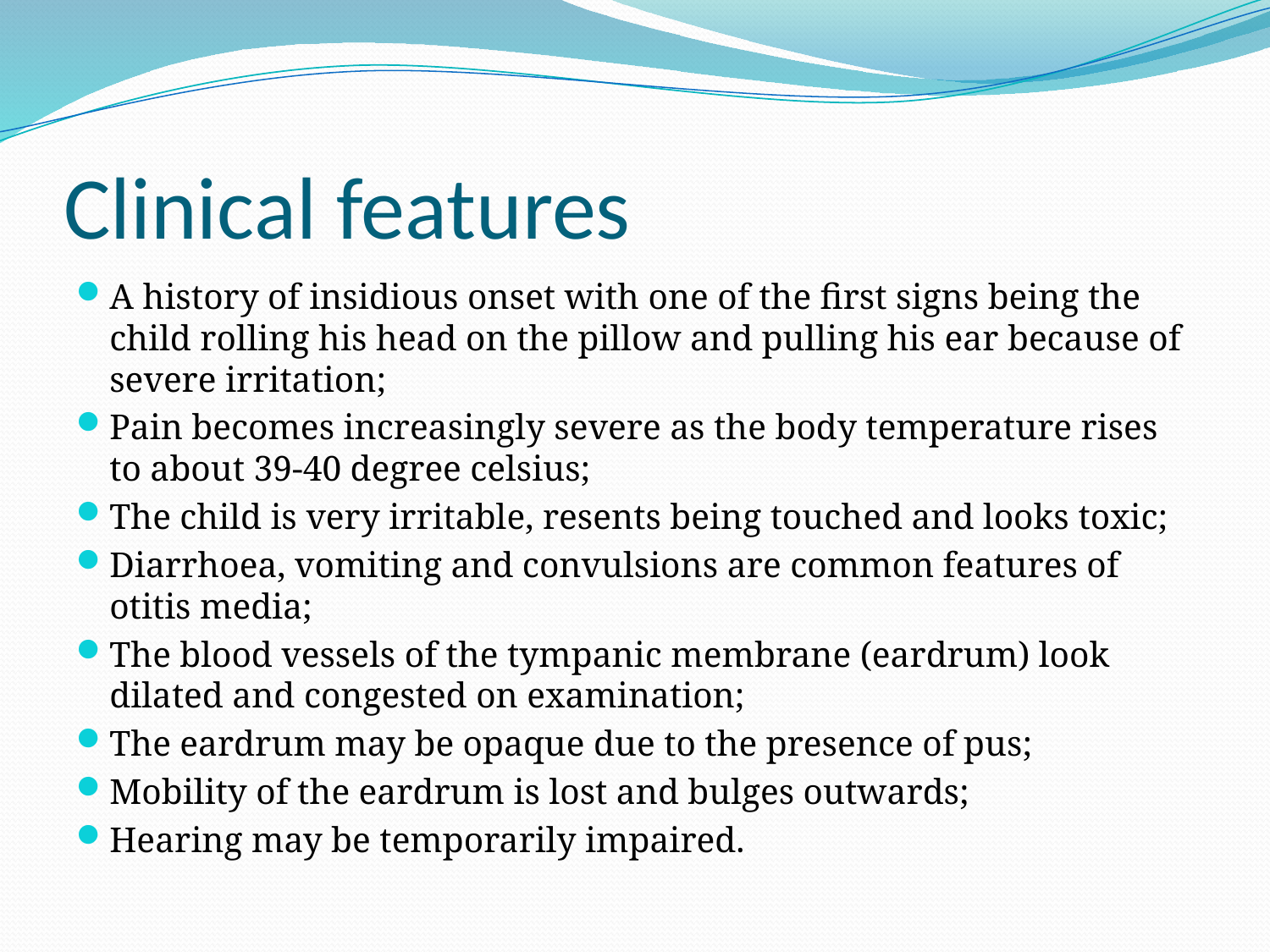

# Clinical features
A history of insidious onset with one of the first signs being the child rolling his head on the pillow and pulling his ear because of severe irritation;
Pain becomes increasingly severe as the body temperature rises to about 39-40 degree celsius;
The child is very irritable, resents being touched and looks toxic;
Diarrhoea, vomiting and convulsions are common features of otitis media;
The blood vessels of the tympanic membrane (eardrum) look dilated and congested on examination;
The eardrum may be opaque due to the presence of pus;
Mobility of the eardrum is lost and bulges outwards;
Hearing may be temporarily impaired.